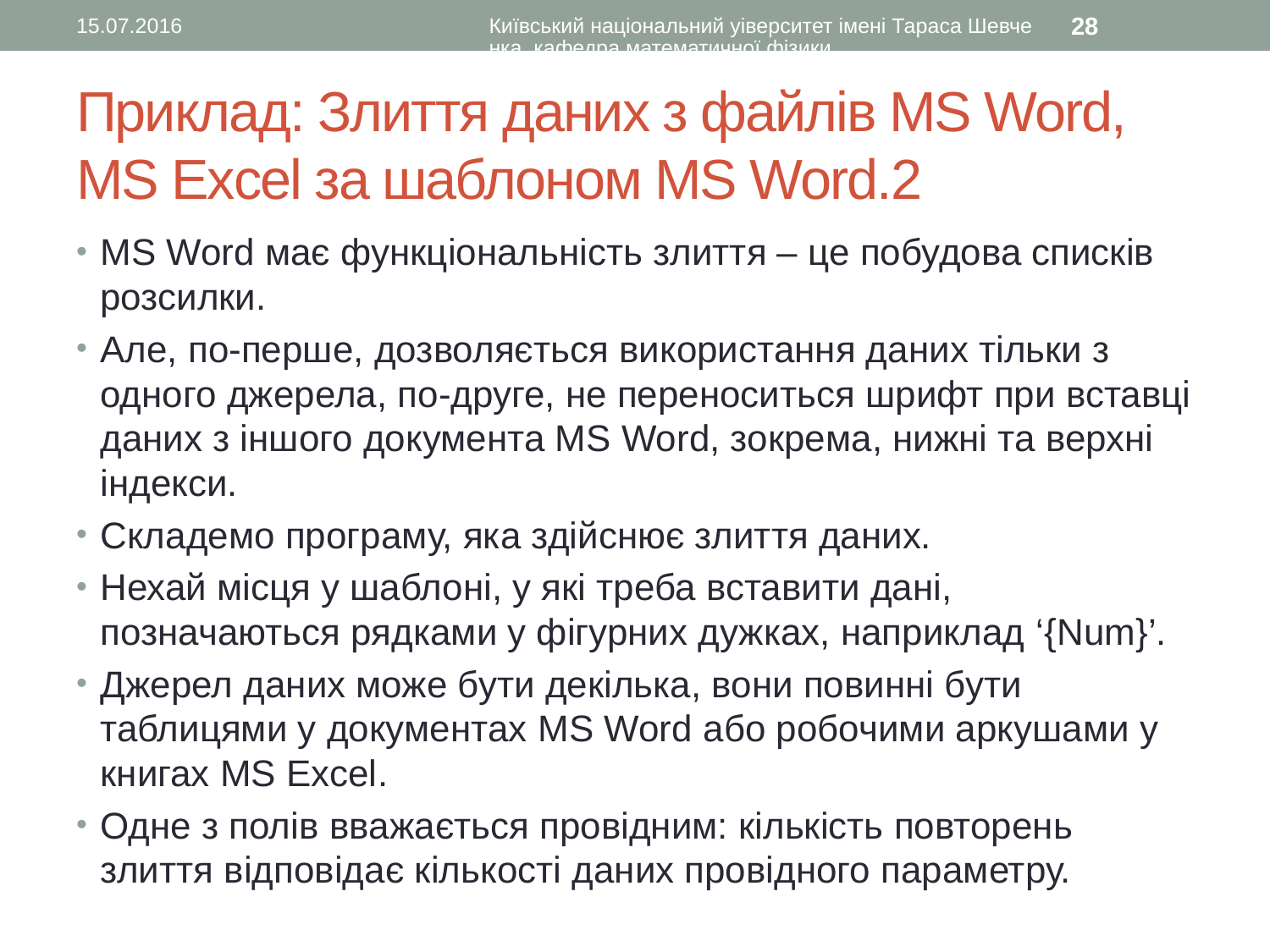

15.07.2016
Київський національний уіверситет імені Тараса Шевченка, кафедра математичної фізики
28
# Приклад: Злиття даних з файлів MS Word, MS Excel за шаблоном MS Word.2
MS Word має функціональність злиття – це побудова списків розсилки.
Але, по-перше, дозволяється використання даних тільки з одного джерела, по-друге, не переноситься шрифт при вставці даних з іншого документа MS Word, зокрема, нижні та верхні індекси.
Складемо програму, яка здійснює злиття даних.
Нехай місця у шаблоні, у які треба вставити дані, позначаються рядками у фігурних дужках, наприклад ‘{Num}’.
Джерел даних може бути декілька, вони повинні бути таблицями у документах MS Word або робочими аркушами у книгах MS Excel.
Одне з полів вважається провідним: кількість повторень злиття відповідає кількості даних провідного параметру.